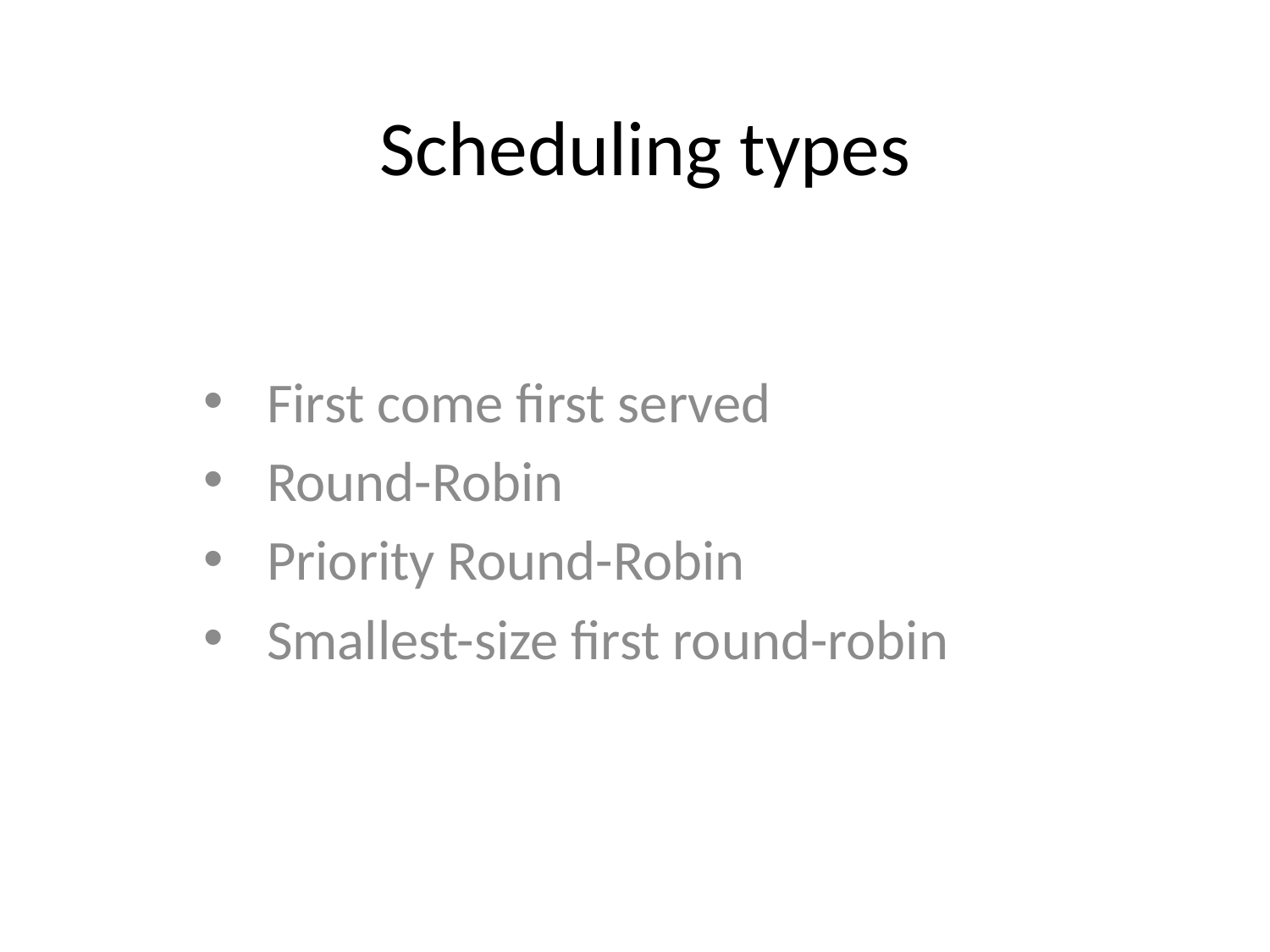

# Scheduling types
First come first served
Round-Robin
Priority Round-Robin
Smallest-size first round-robin